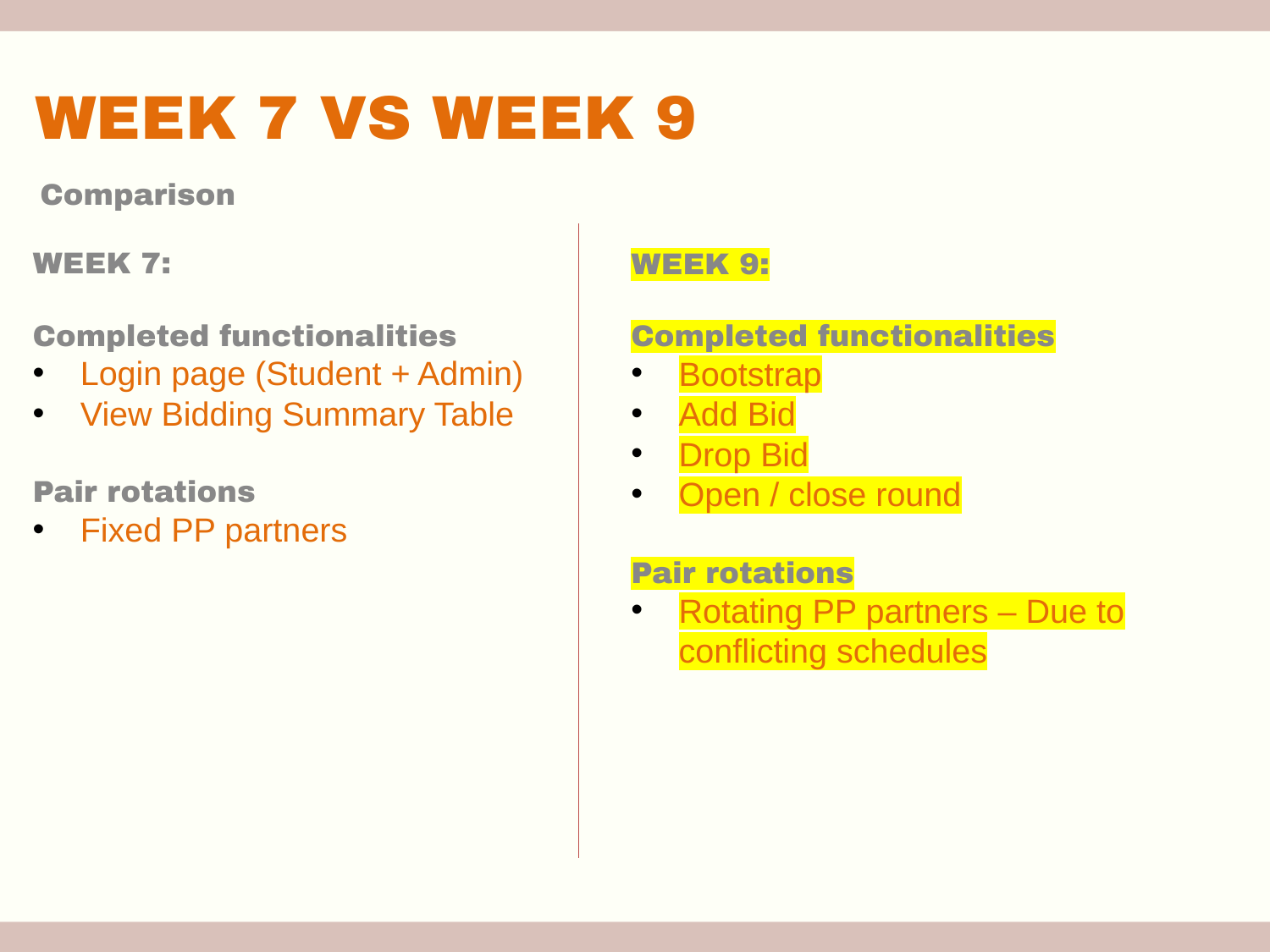

WEEK 7 VS WEEK 9
Comparison
WEEK 7:

Completed functionalities
Login page (Student + Admin)
View Bidding Summary Table

Pair rotations
Fixed PP partners

WEEK 9:

Completed functionalities
Bootstrap
Add Bid
Drop Bid
Open / close round

Pair rotations
Rotating PP partners – Due to conflicting schedules